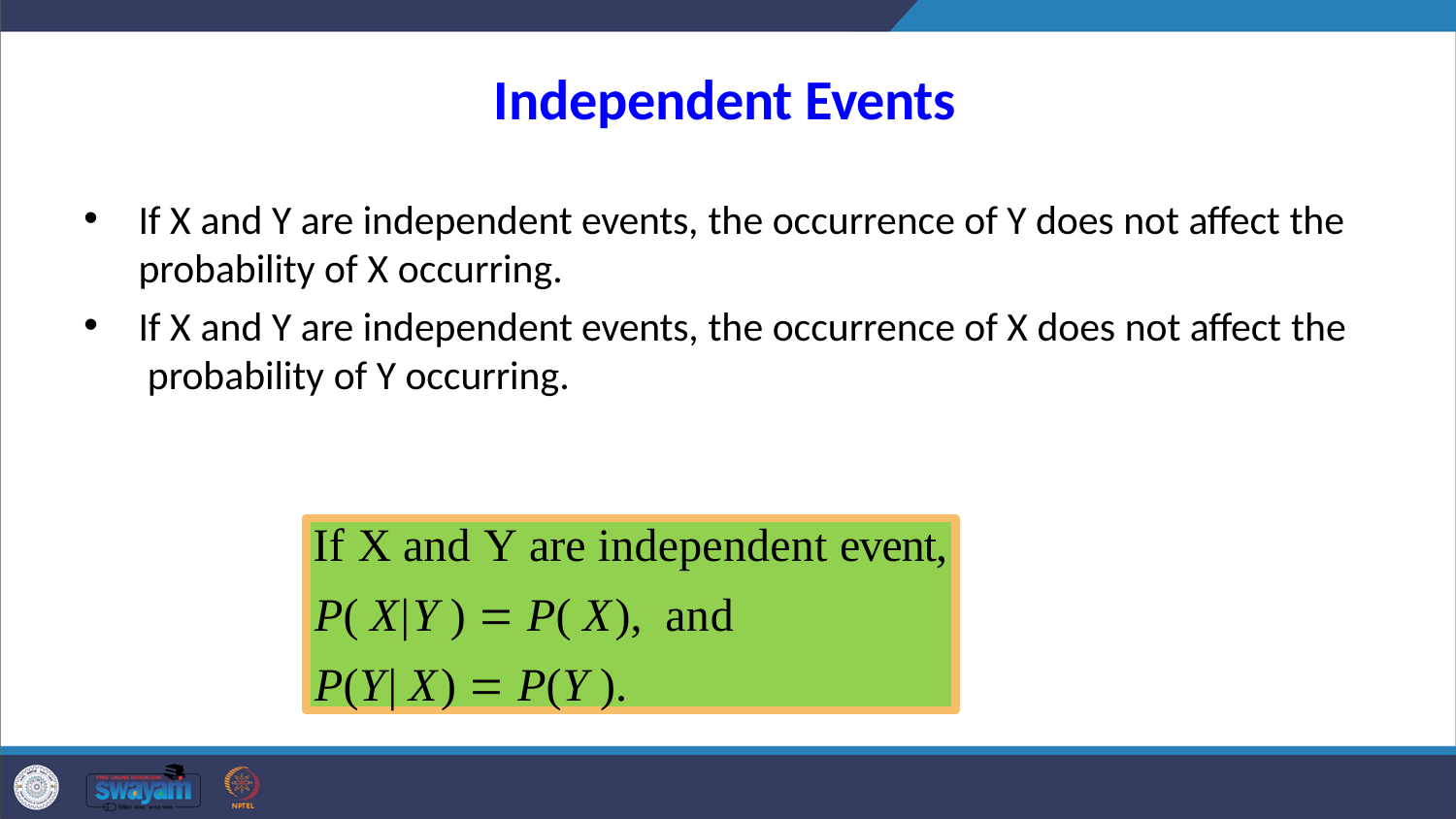

# Independent Events
If X and Y are independent events, the occurrence of Y does not affect the
probability of X occurring.
If X and Y are independent events, the occurrence of X does not affect the  probability of Y occurring.
If X and Y are independent event,
P( X|Y ) = P( X),  and
P(Y| X) = P(Y ).